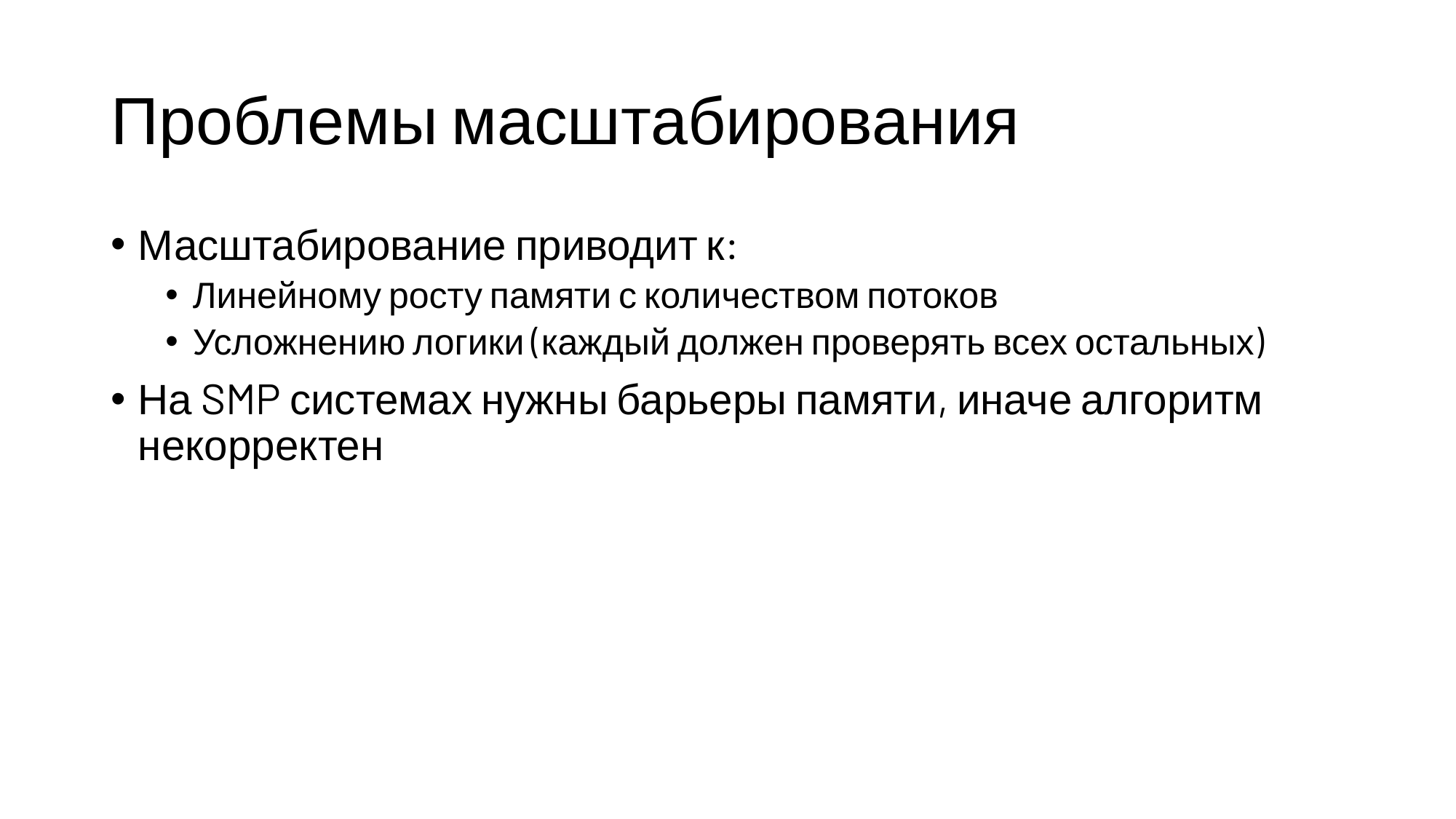

# Проблемы масштабирования
Масштабирование приводит к:
Линейному росту памяти с количеством потоков
Усложнению логики (каждый должен проверять всех остальных)
На SMP системах нужны барьеры памяти, иначе алгоритм некорректен